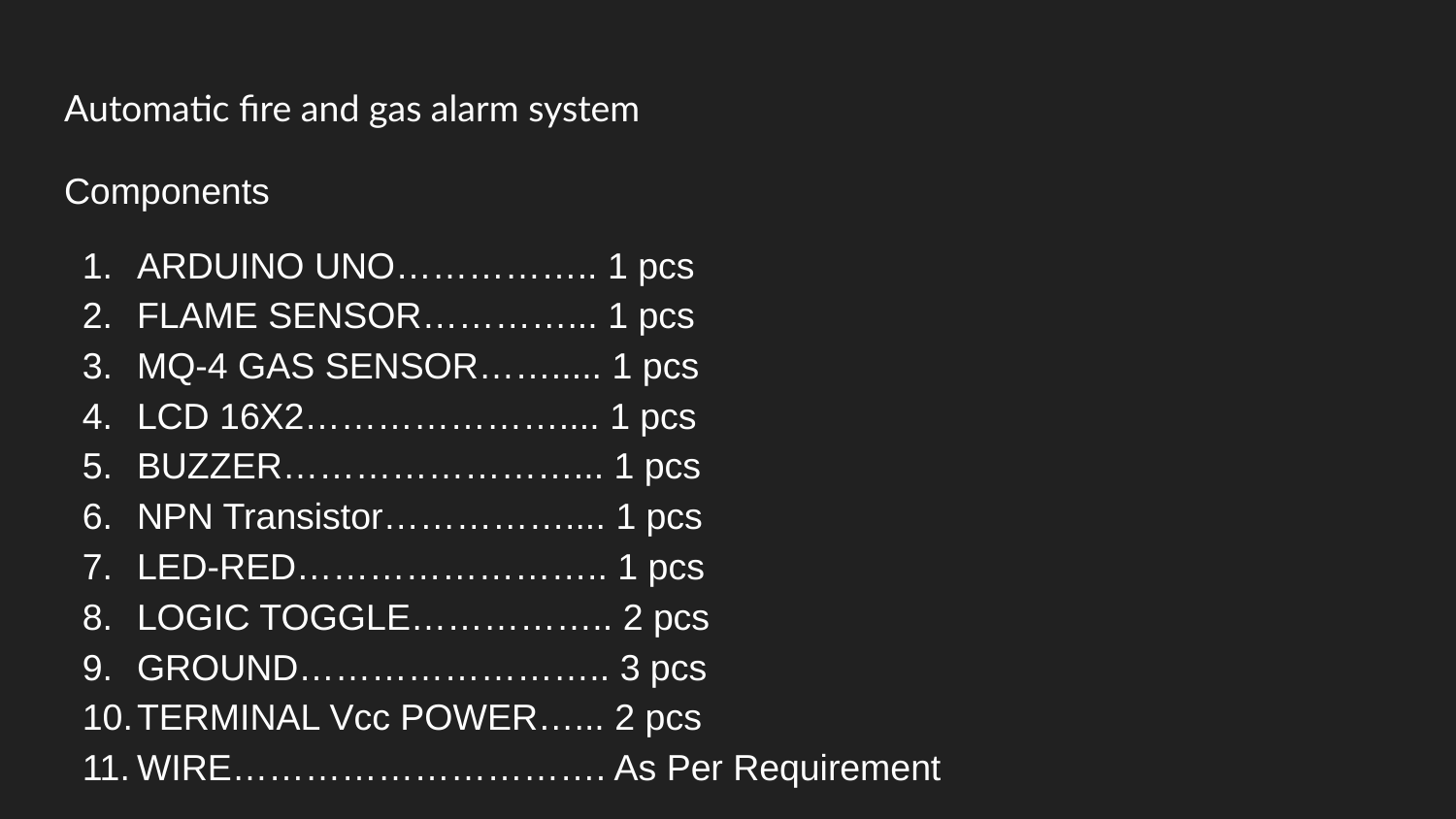

# Automatic fire and gas alarm system
Components
ARDUINO UNO…………….. 1 pcs
FLAME SENSOR…………... 1 pcs
MQ-4 GAS SENSOR……..... 1 pcs
LCD 16X2………………….... 1 pcs
BUZZER……………………... 1 pcs
NPN Transistor…………….... 1 pcs
LED-RED…………………….. 1 pcs
LOGIC TOGGLE…………….. 2 pcs
GROUND…………………….. 3 pcs
TERMINAL Vcc POWER…... 2 pcs
WIRE…………………………. As Per Requirement